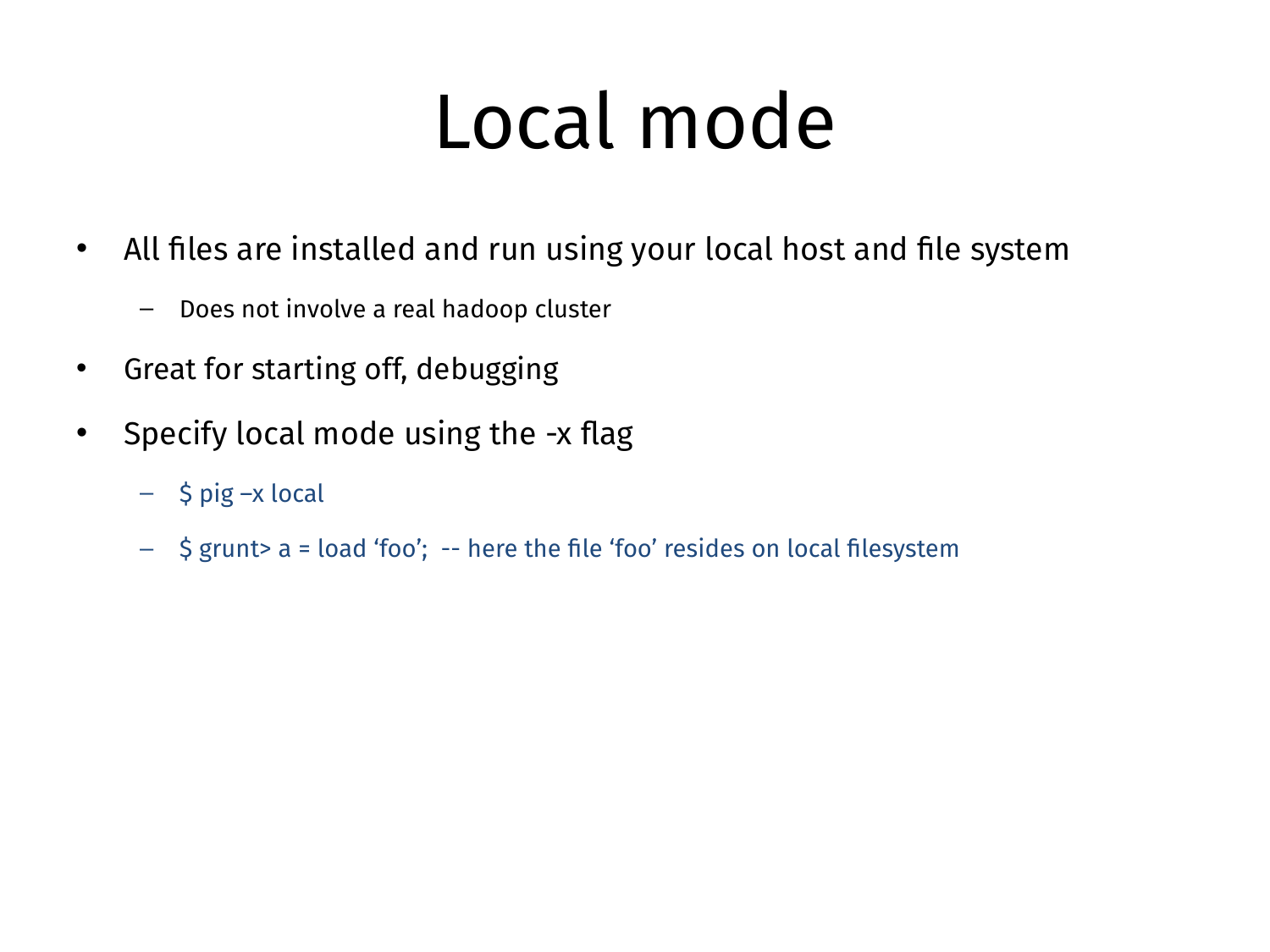

# Local mode
All files are installed and run using your local host and file system
Does not involve a real hadoop cluster
Great for starting off, debugging
Specify local mode using the -x flag
$ pig –x local
$ grunt> a = load ‘foo’;  -- here the file ‘foo’ resides on local filesystem